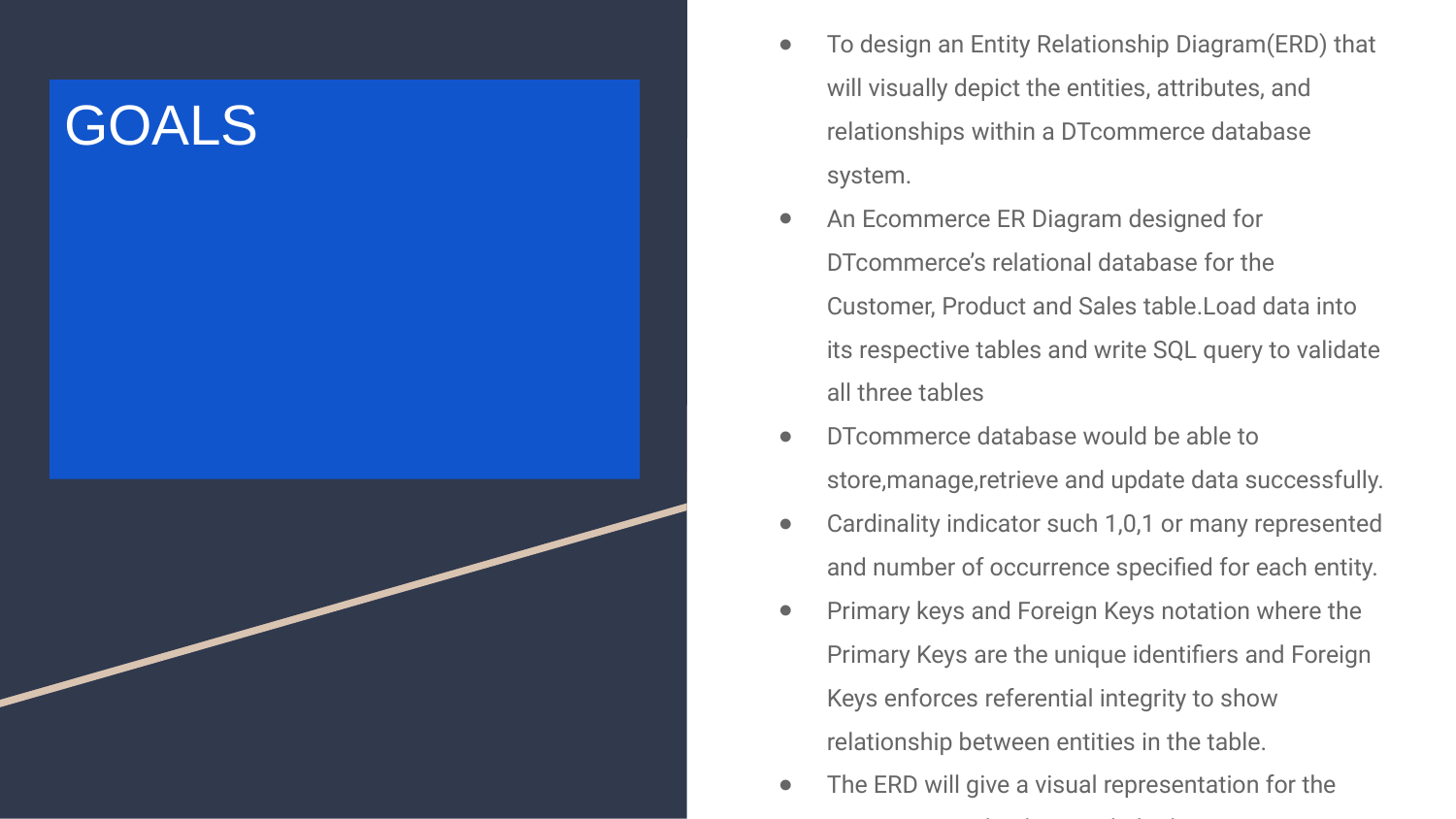

To design an Entity Relationship Diagram(ERD) that will visually depict the entities, attributes, and relationships within a DTcommerce database system.
An Ecommerce ER Diagram designed for DTcommerce’s relational database for the Customer, Product and Sales table.Load data into its respective tables and write SQL query to validate all three tables
DTcommerce database would be able to store,manage,retrieve and update data successfully.
Cardinality indicator such 1,0,1 or many represented and number of occurrence specified for each entity.
Primary keys and Foreign Keys notation where the Primary Keys are the unique identifiers and Foreign Keys enforces referential integrity to show relationship between entities in the table.
The ERD will give a visual representation for the DTcommerce database to help the Ecommerce client understand the relationship of various tables and the structure of the database system

# GOALS